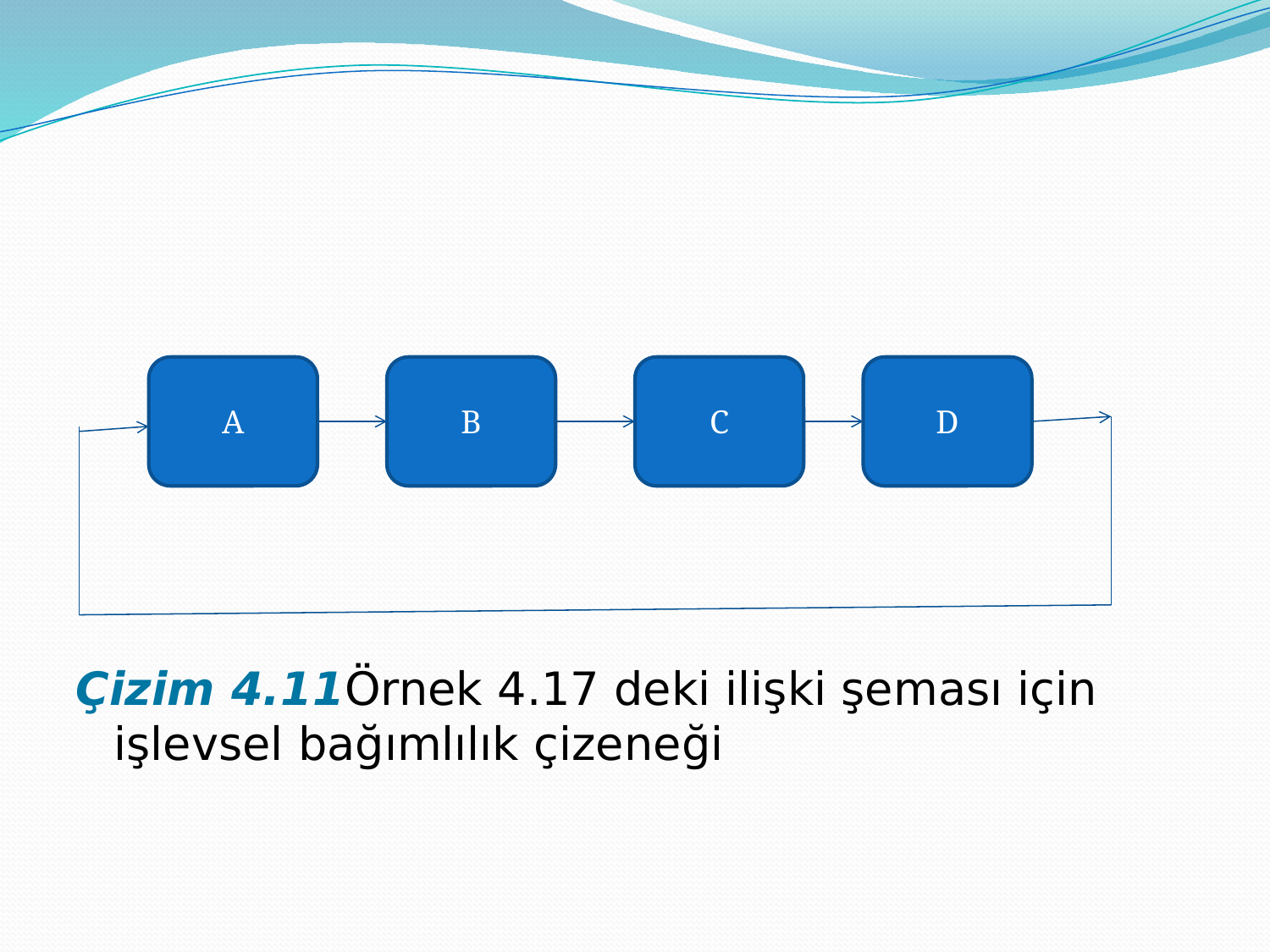

#

Çizim 4.11Örnek 4.17 deki ilişki şeması için işlevsel bağımlılık çizeneği
A
B
C
D